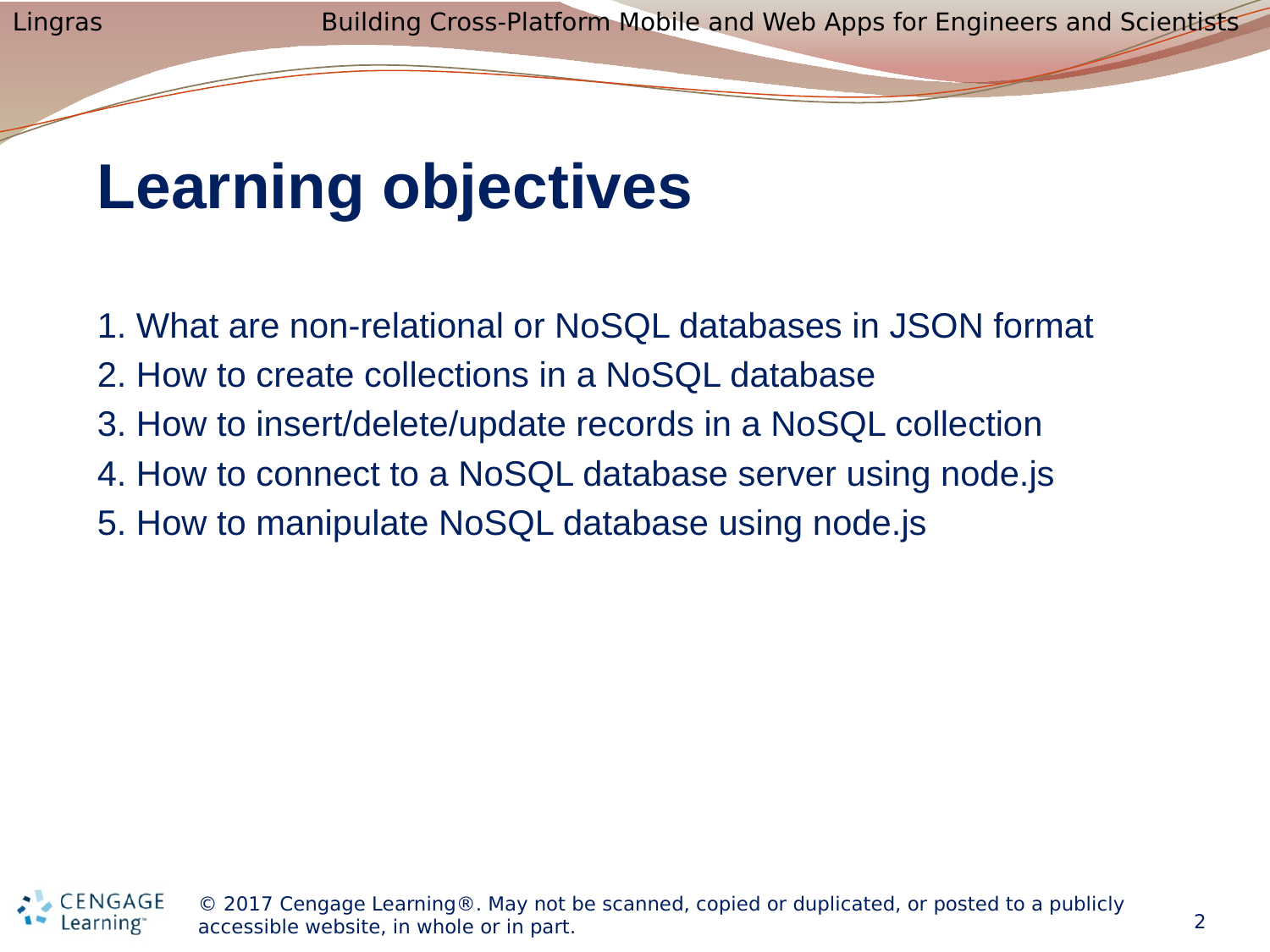

# Learning objectives
1. What are non-relational or NoSQL databases in JSON format
2. How to create collections in a NoSQL database
3. How to insert/delete/update records in a NoSQL collection
4. How to connect to a NoSQL database server using node.js
5. How to manipulate NoSQL database using node.js
2
© 2017 Cengage Learning®. May not be scanned, copied or duplicated, or posted to a publicly accessible website, in whole or in part.